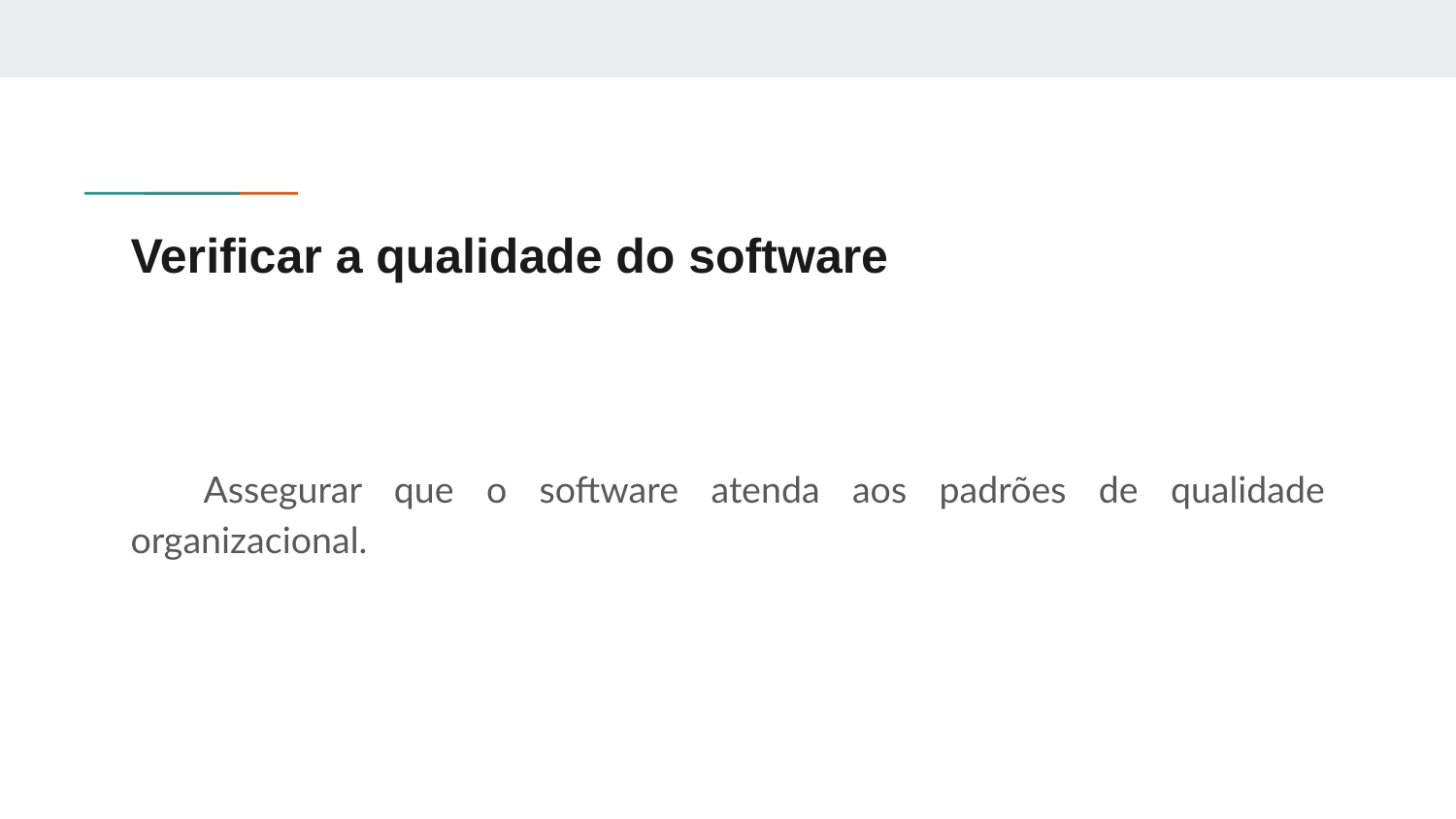

# Verificar a qualidade do software
Assegurar que o software atenda aos padrões de qualidade organizacional.